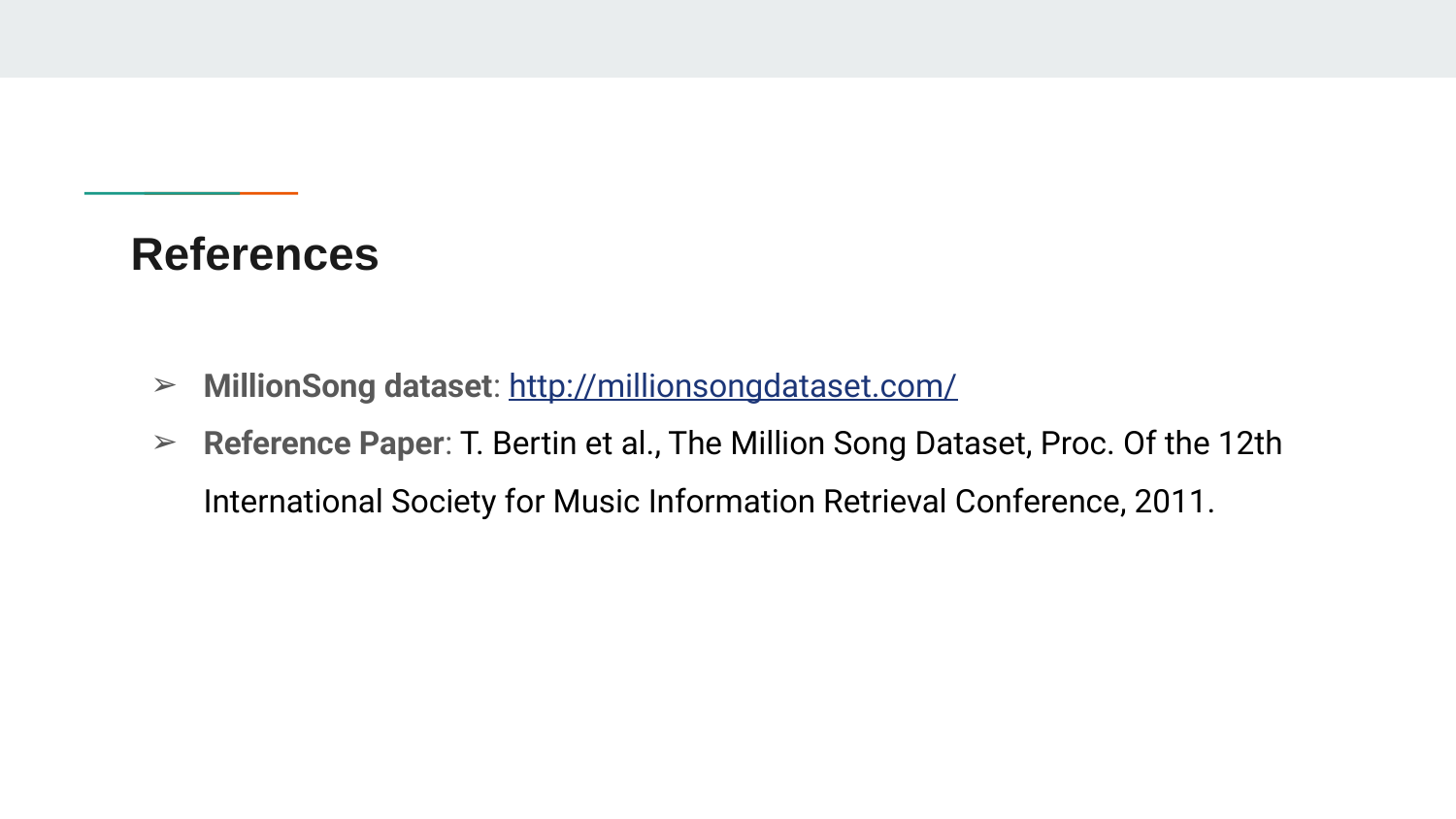

# References
MillionSong dataset: http://millionsongdataset.com/
Reference Paper: T. Bertin et al., The Million Song Dataset, Proc. Of the 12th International Society for Music Information Retrieval Conference, 2011.